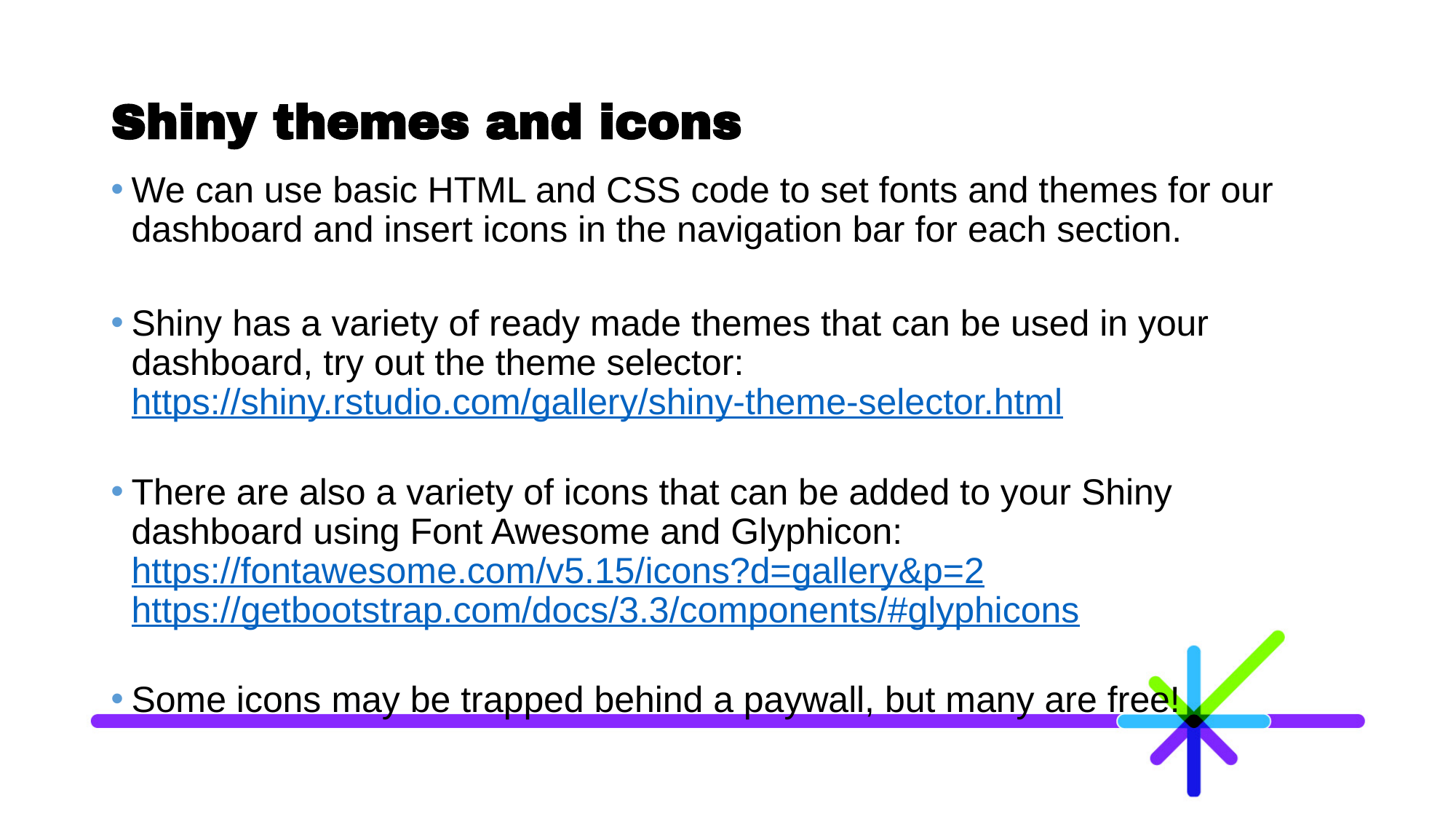

# Shiny themes and icons
We can use basic HTML and CSS code to set fonts and themes for our dashboard and insert icons in the navigation bar for each section.
Shiny has a variety of ready made themes that can be used in your dashboard, try out the theme selector: https://shiny.rstudio.com/gallery/shiny-theme-selector.html
There are also a variety of icons that can be added to your Shiny dashboard using Font Awesome and Glyphicon: https://fontawesome.com/v5.15/icons?d=gallery&p=2
https://getbootstrap.com/docs/3.3/components/#glyphicons
Some icons may be trapped behind a paywall, but many are free!